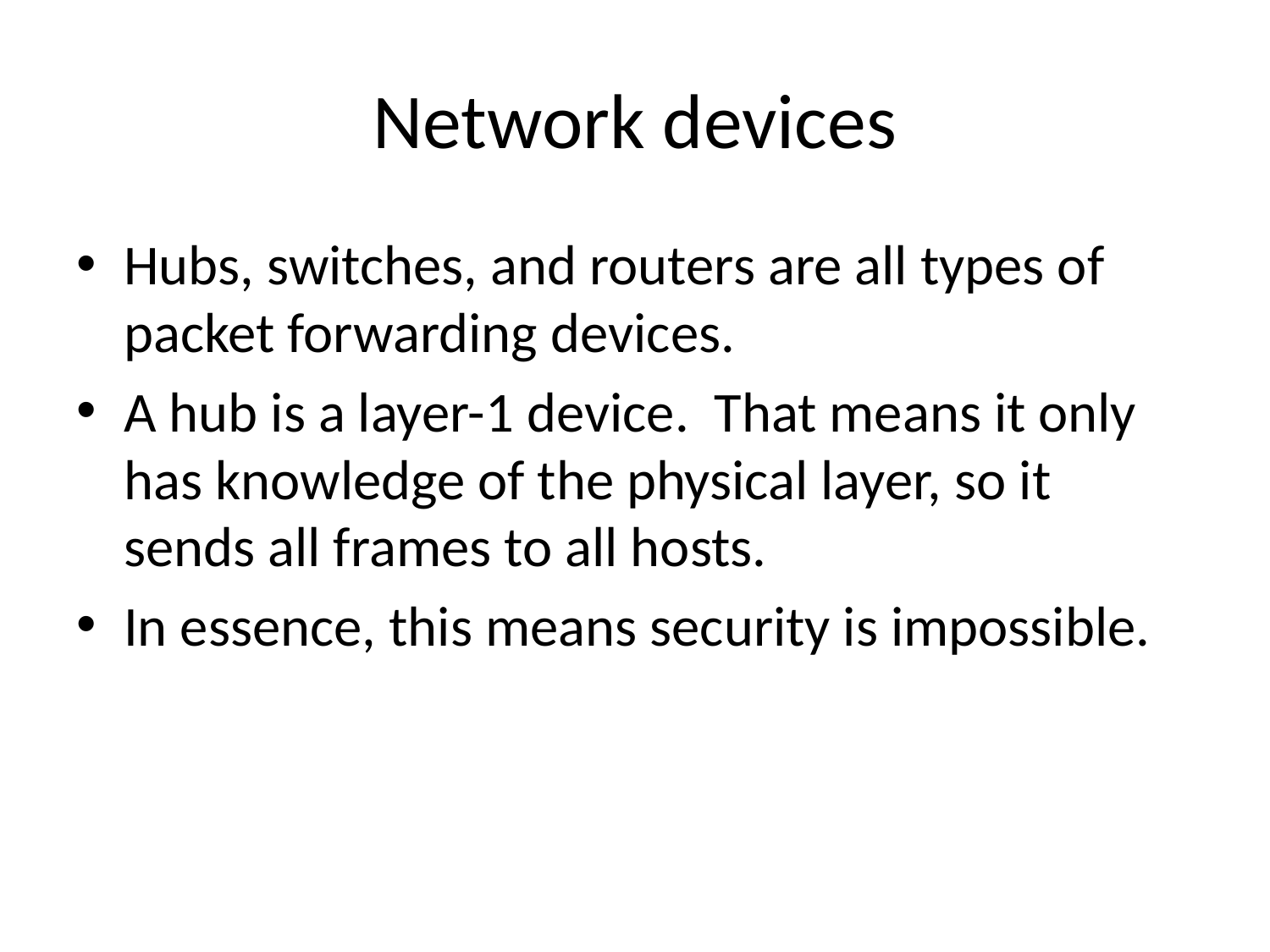

# Network devices
Hubs, switches, and routers are all types of packet forwarding devices.
A hub is a layer-1 device.  That means it only has knowledge of the physical layer, so it sends all frames to all hosts.
In essence, this means security is impossible.